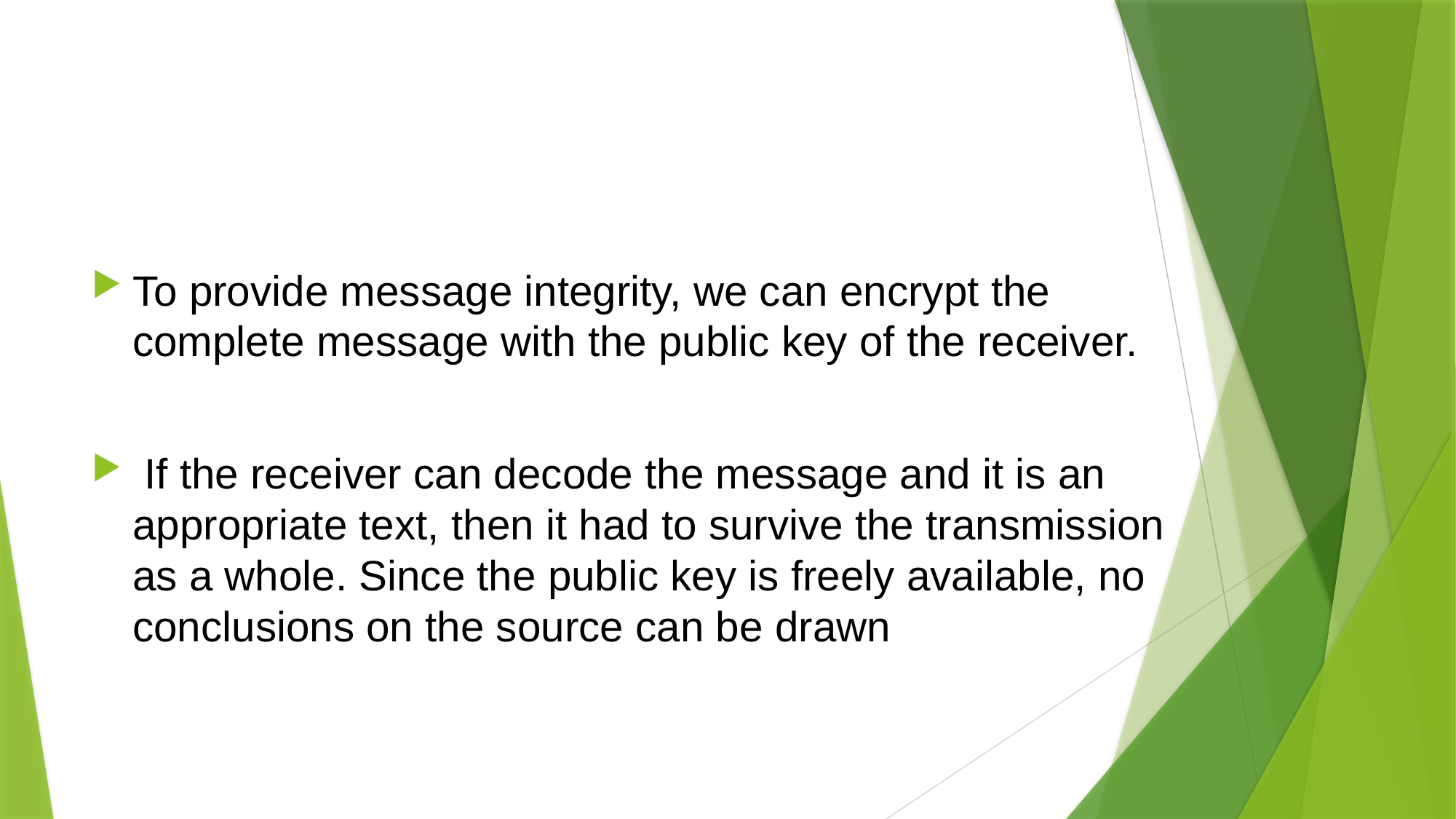

#
To provide message integrity, we can encrypt the complete message with the public key of the receiver.

 If the receiver can decode the message and it is an appropriate text, then it had to survive the transmission as a whole. Since the public key is freely available, no conclusions on the source can be drawn